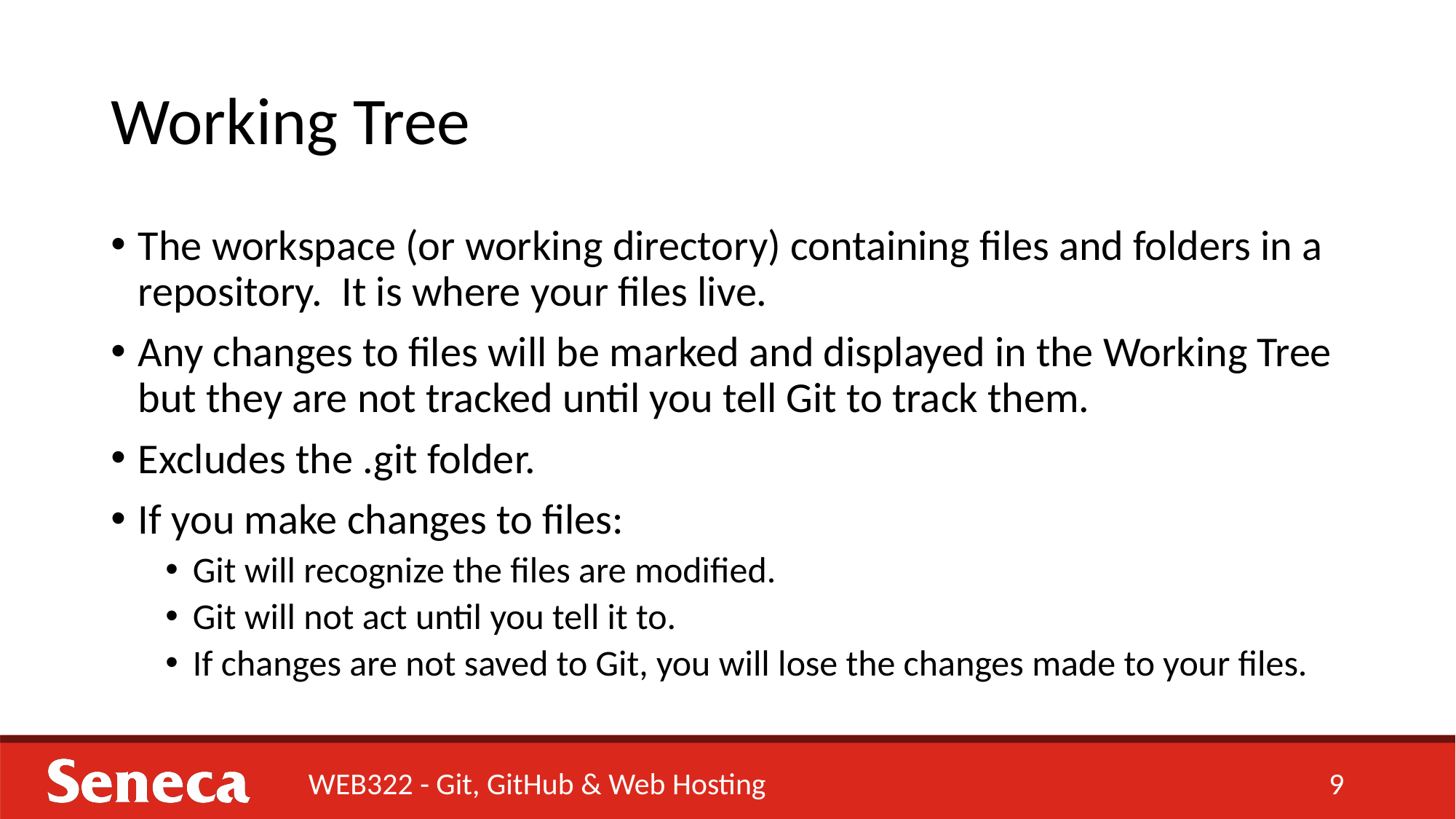

# Working Tree
The workspace (or working directory) containing files and folders in a repository.  It is where your files live.
Any changes to files will be marked and displayed in the Working Tree but they are not tracked until you tell Git to track them.
Excludes the .git folder.
If you make changes to files:
Git will recognize the files are modified.
Git will not act until you tell it to.
If changes are not saved to Git, you will lose the changes made to your files.
WEB322 - Git, GitHub & Web Hosting
9